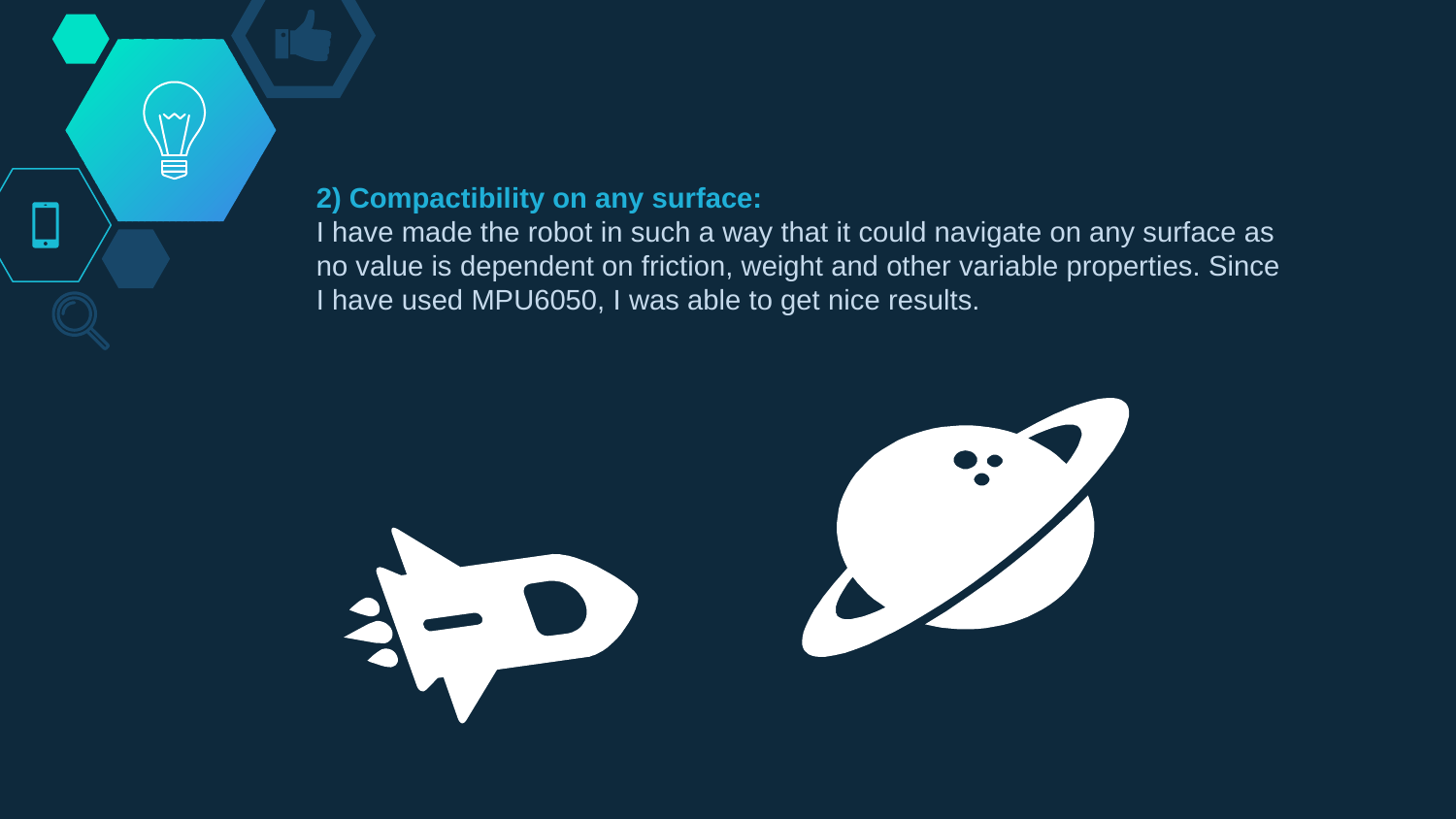

2) Compactibility on any surface:
I have made the robot in such a way that it could navigate on any surface as no value is dependent on friction, weight and other variable properties. Since I have used MPU6050, I was able to get nice results.